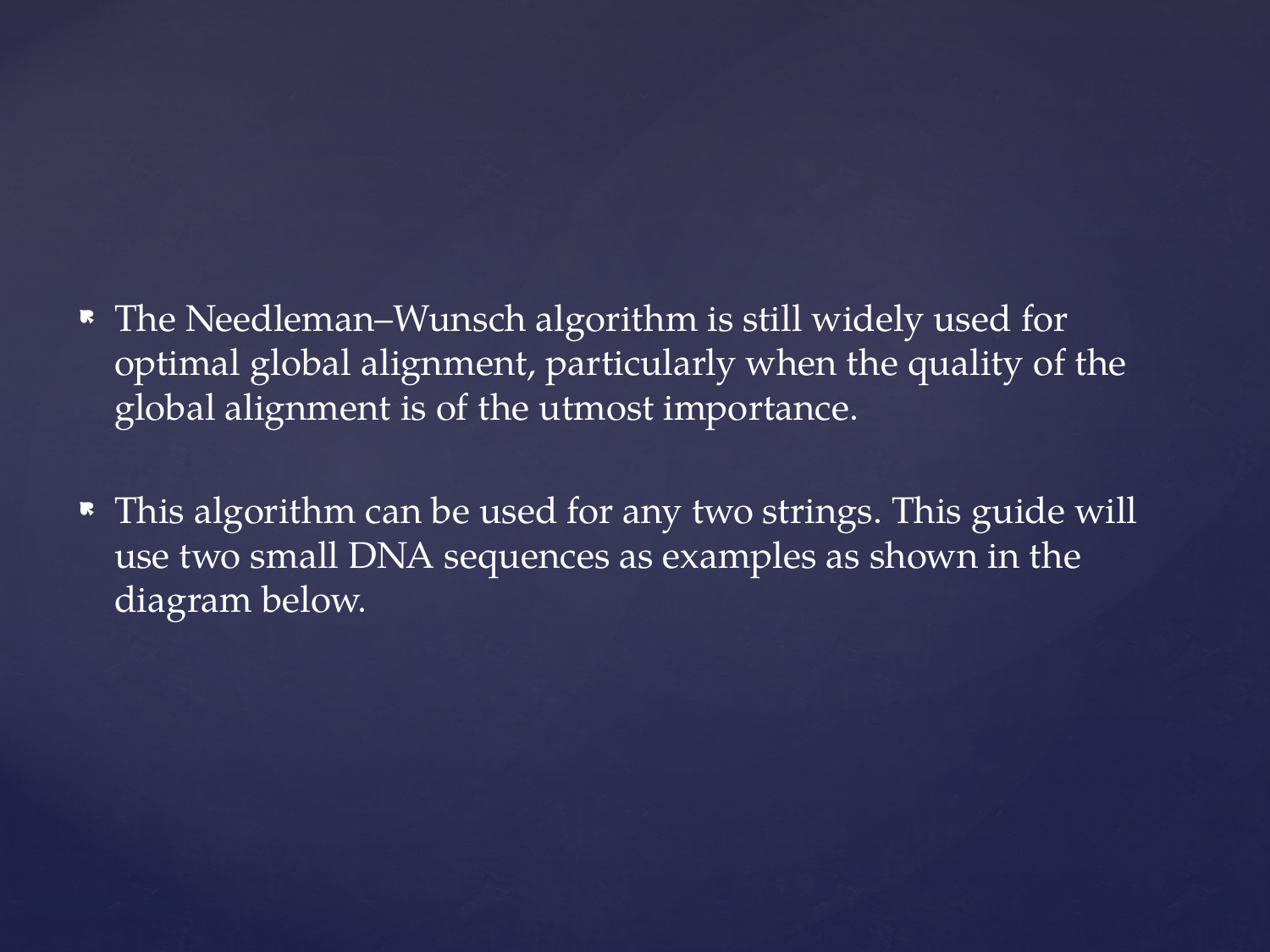

The Needleman–Wunsch algorithm is still widely used for optimal global alignment, particularly when the quality of the global alignment is of the utmost importance.

This algorithm can be used for any two strings. This guide will use two small DNA sequences as examples as shown in the diagram below.